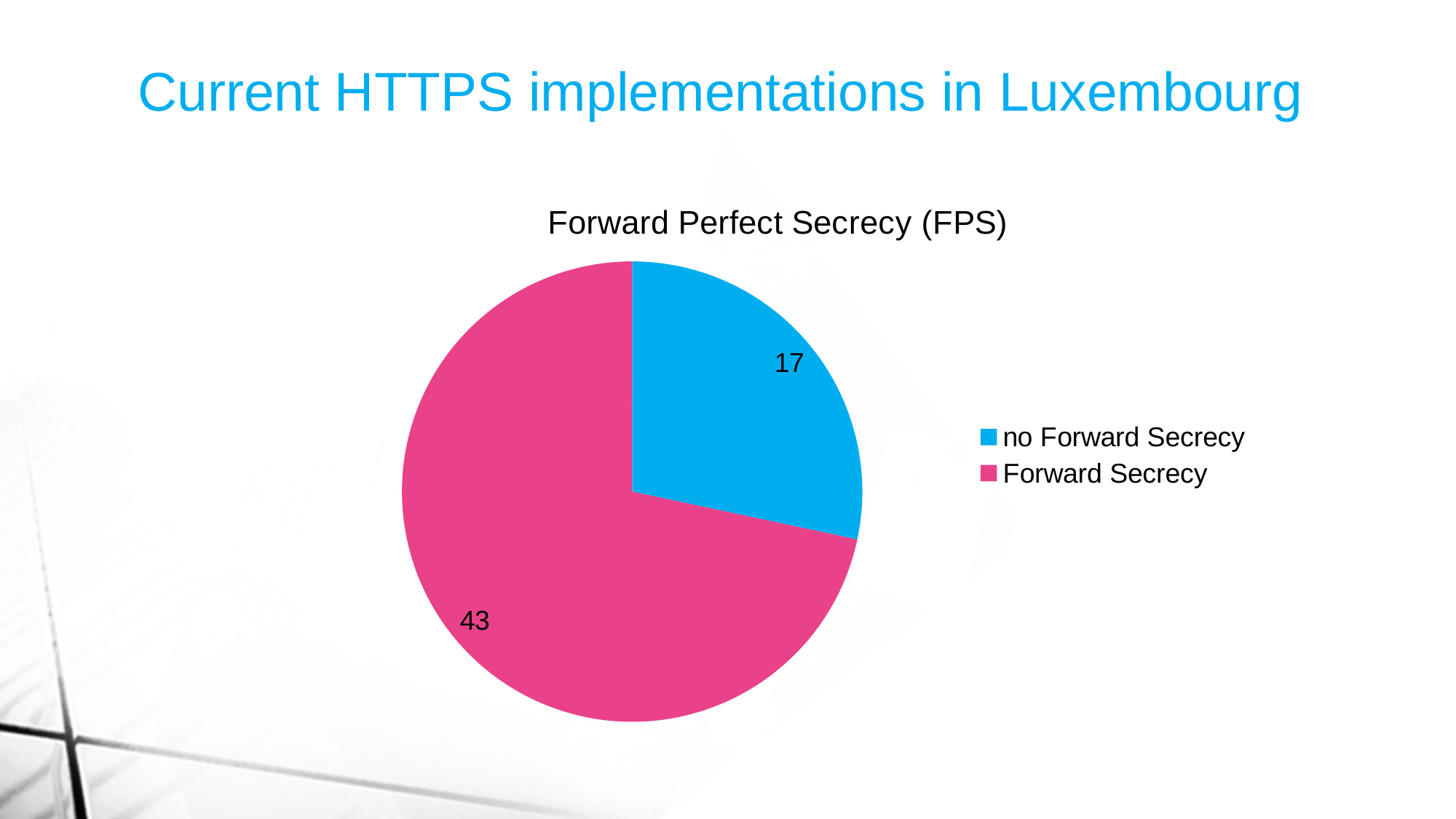

Current HTTPS implementations in Luxembourg

### Chart: Forward Perfect Secrecy (FPS)

| Category | Forward Secrecy |
|---|---|
| no Forward Secrecy | 17.0 |
| Forward Secrecy | 43.0 |